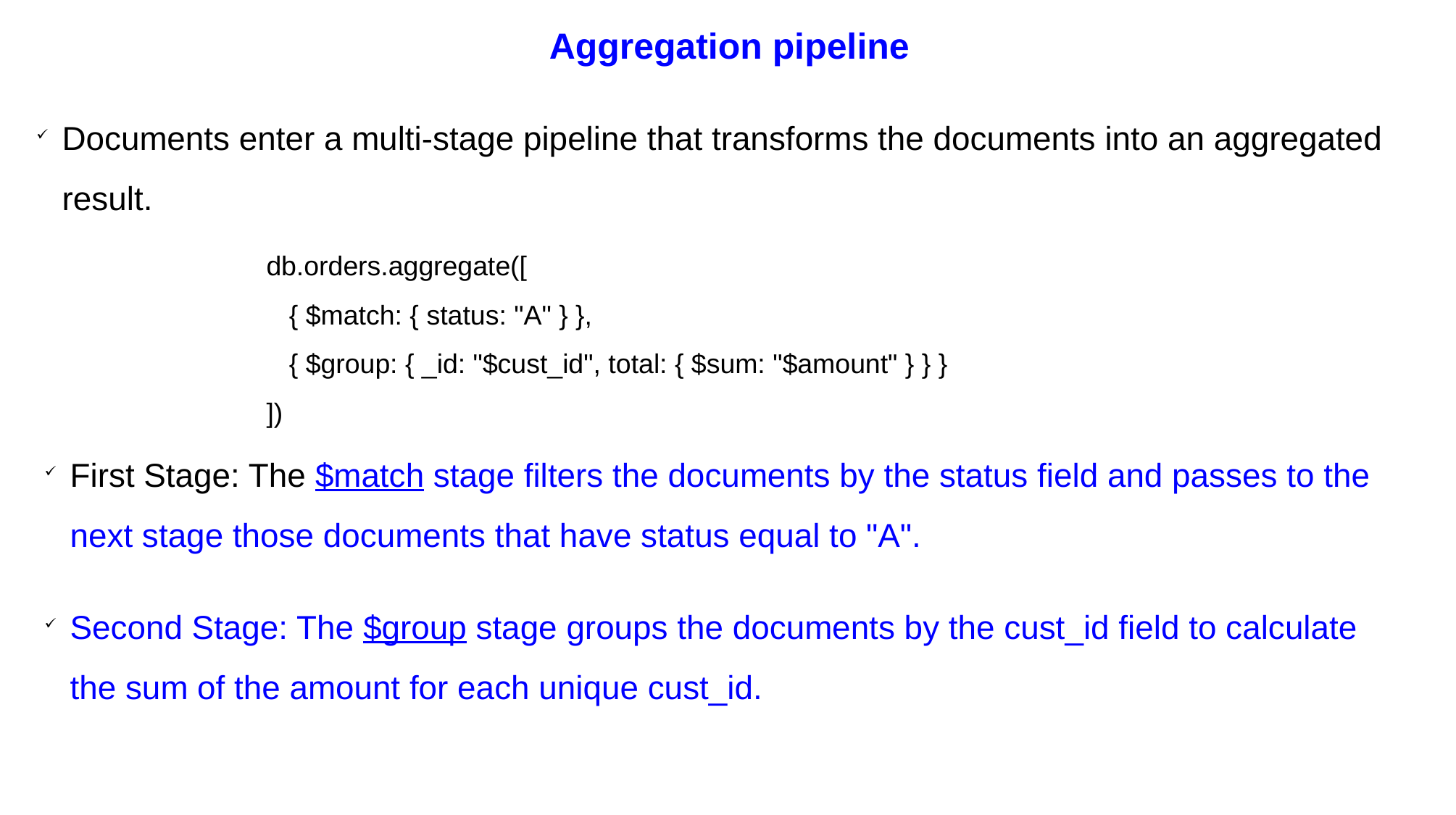

Aggregation pipeline
Documents enter a multi-stage pipeline that transforms the documents into an aggregated result.

db.orders.aggregate([
   { $match: { status: "A" } },
   { $group: { _id: "$cust_id", total: { $sum: "$amount" } } }
])
First Stage: The $match stage filters the documents by the status field and passes to the next stage those documents that have status equal to "A".
Second Stage: The $group stage groups the documents by the cust_id field to calculate the sum of the amount for each unique cust_id.